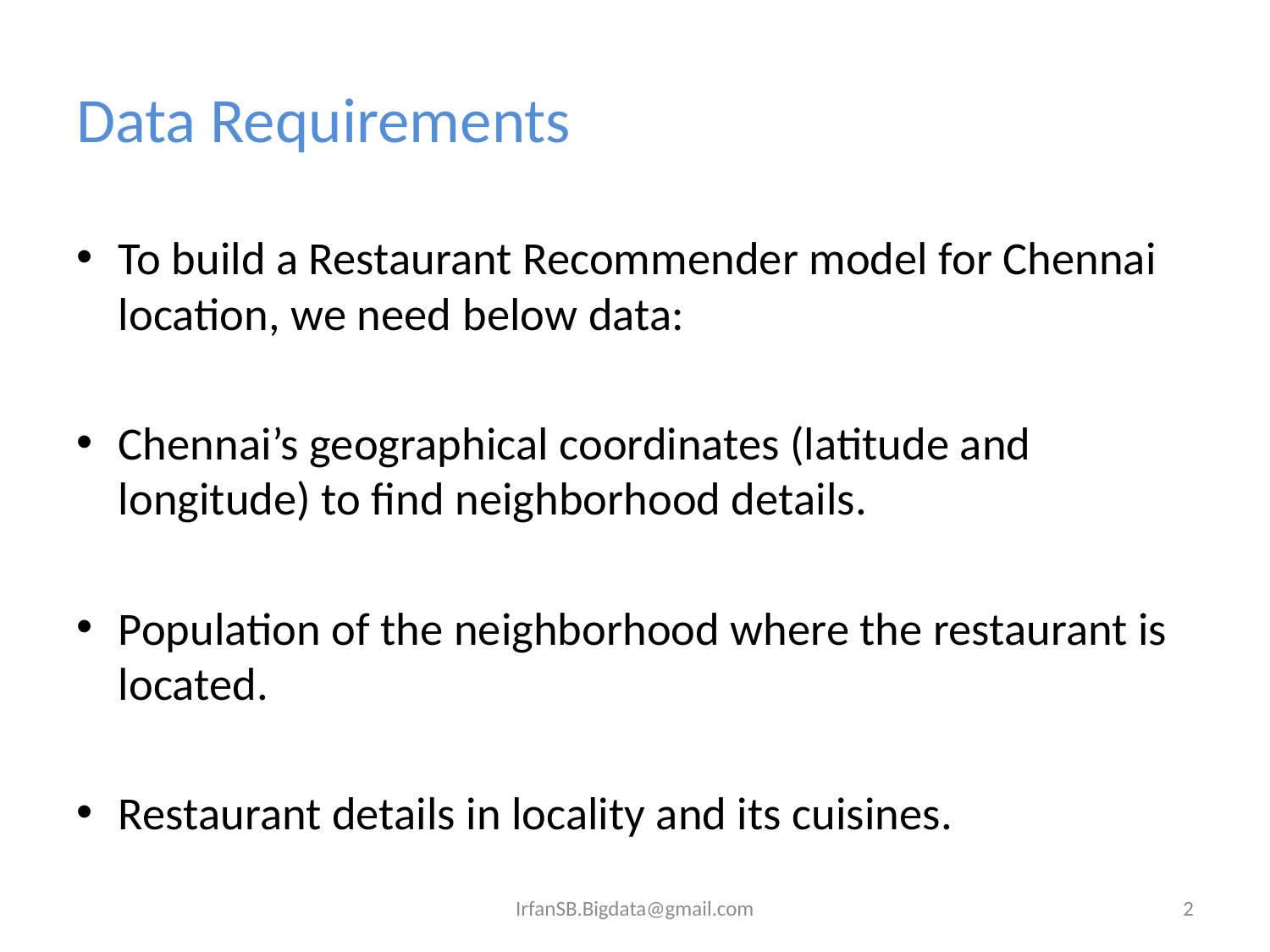

# Data Requirements
To build a Restaurant Recommender model for Chennai location, we need below data:

Chennai’s geographical coordinates (latitude and longitude) to find neighborhood details.

Population of the neighborhood where the restaurant is located.

Restaurant details in locality and its cuisines.
IrfanSB.Bigdata@gmail.com
2